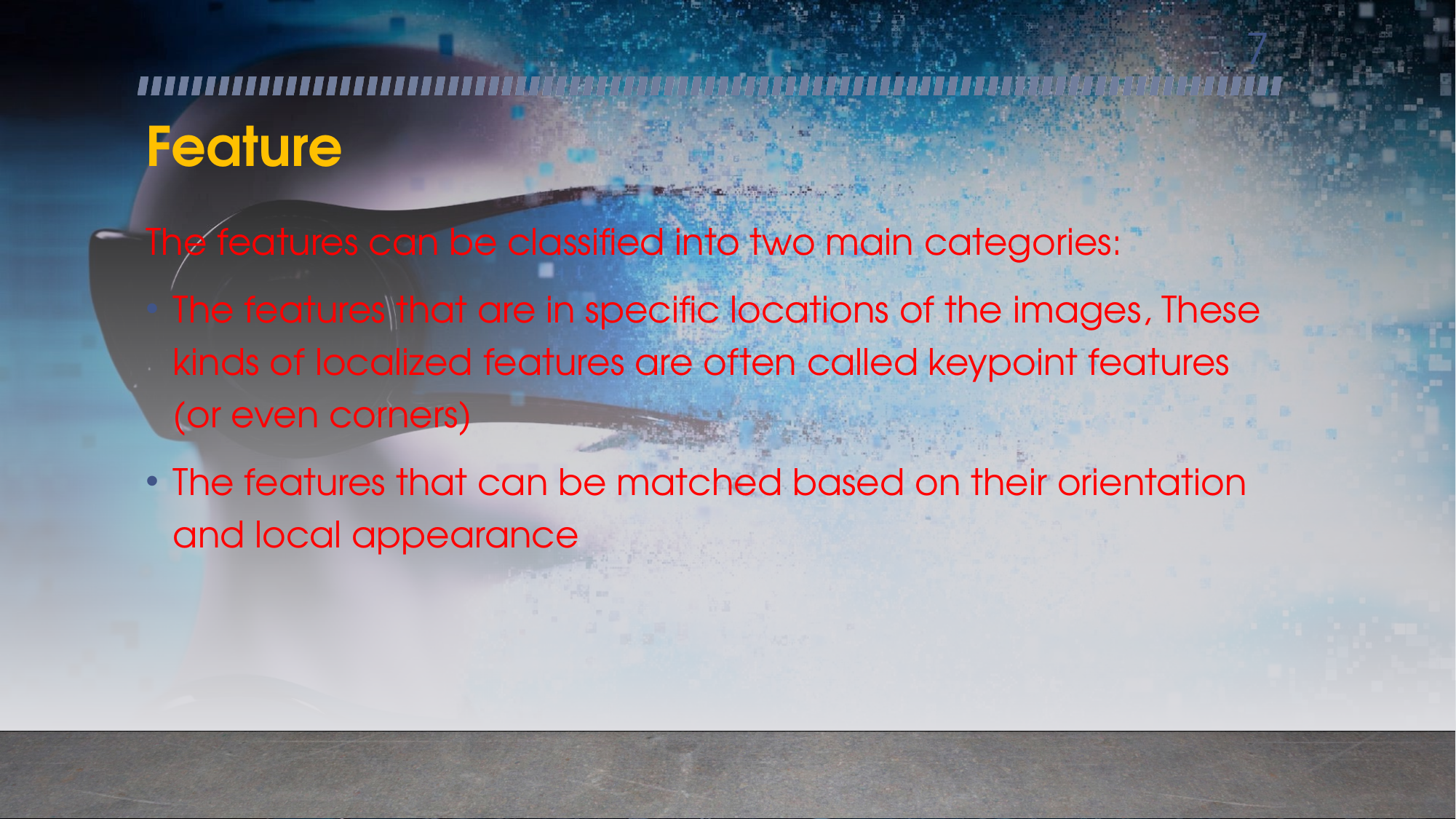

7
# Feature
The features can be classified into two main categories:
The features that are in specific locations of the images, These kinds of localized features are often called keypoint features (or even corners)
The features that can be matched based on their orientation and local appearance